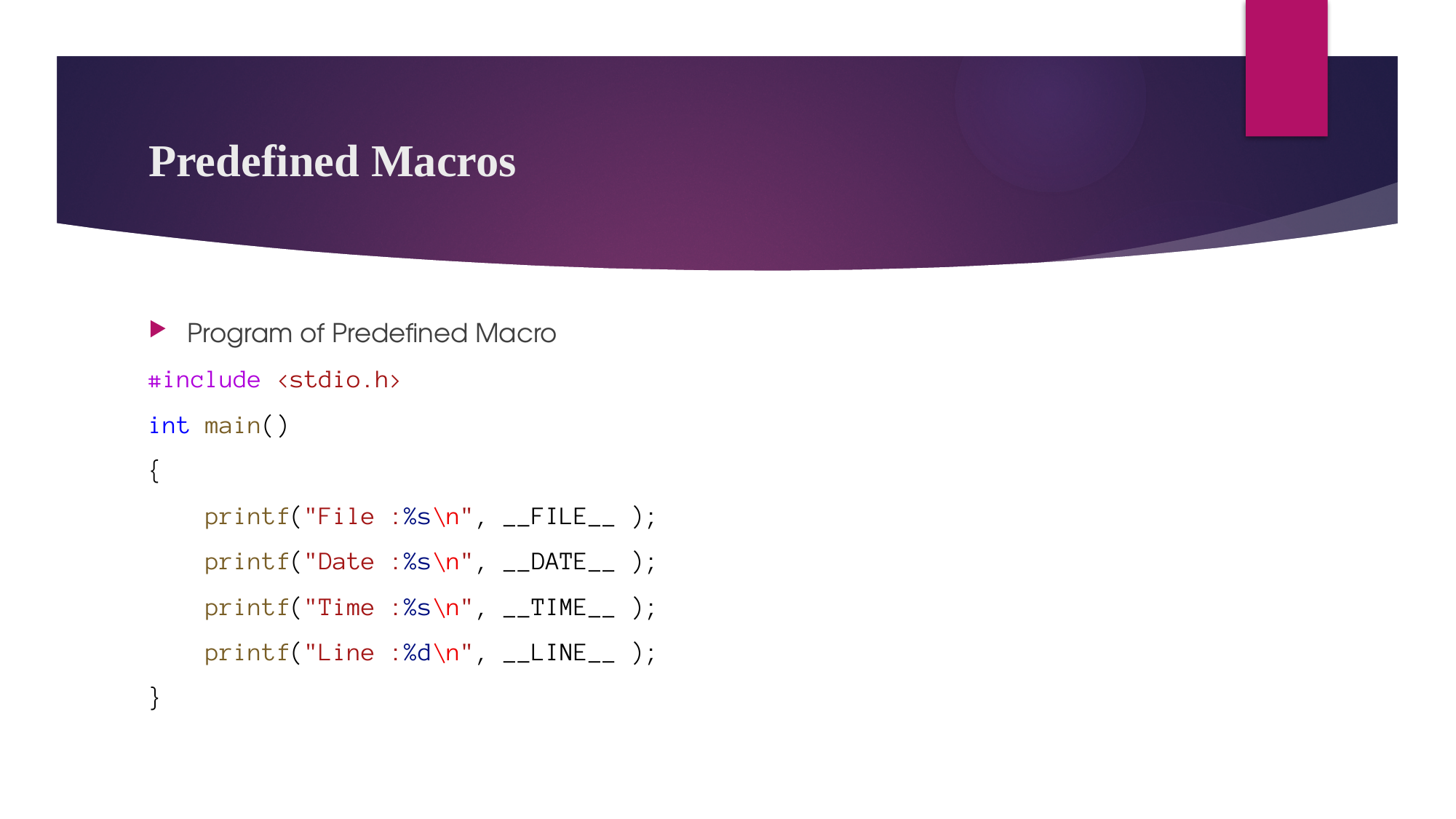

# Predefined Macros
Program of Predefined Macro
#include <stdio.h>
int main()
{
    printf("File :%s\n", __FILE__ );
    printf("Date :%s\n", __DATE__ );
    printf("Time :%s\n", __TIME__ );
    printf("Line :%d\n", __LINE__ );
}